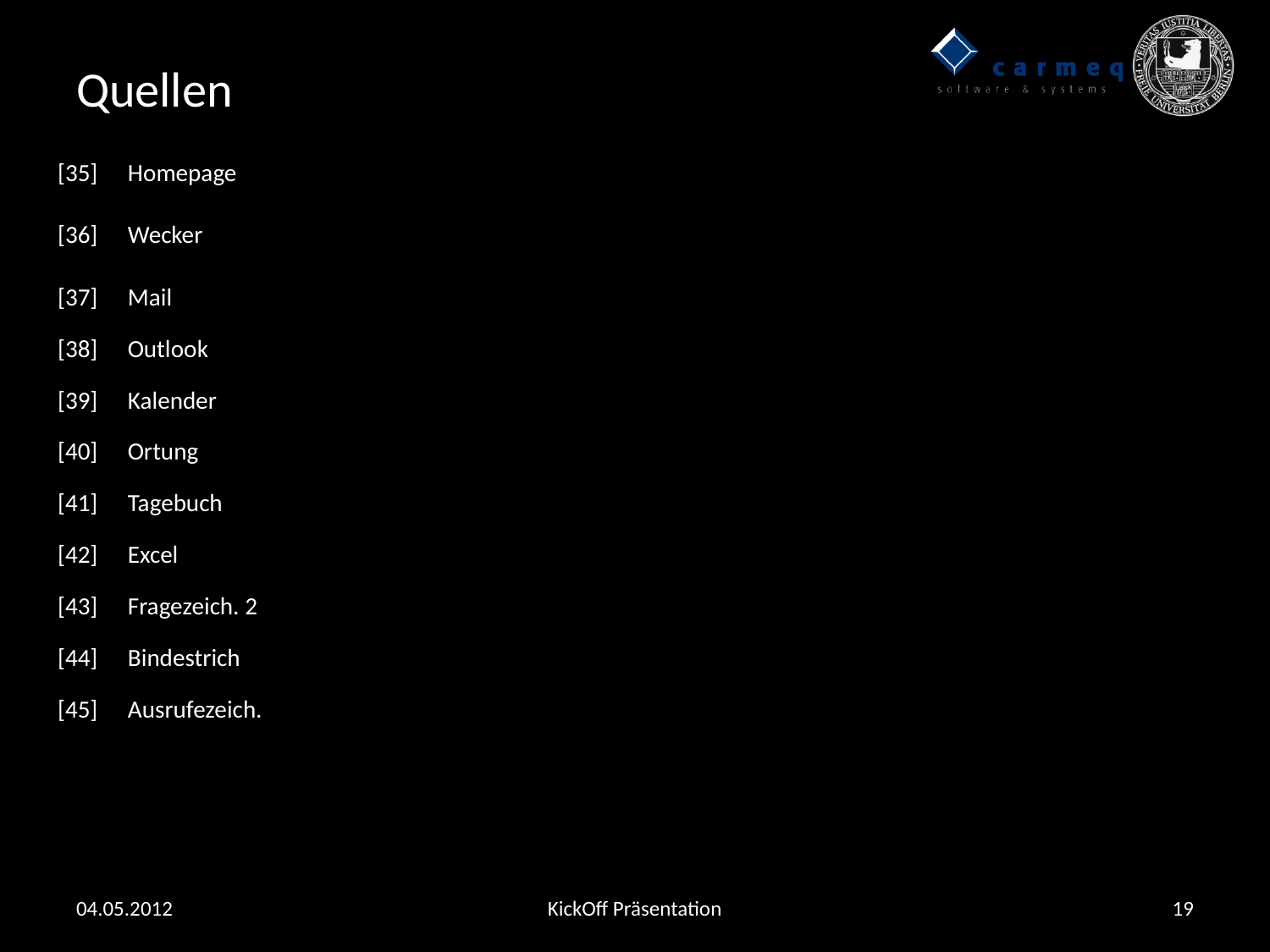

# Quellen
| [35] | Homepage | http://www.iconarchive.com/show/ivista-2-icons-by-gakuseisean/Network-Panel-Settings-icon.html |
| --- | --- | --- |
| [36] | Wecker | http://www.iconarchive.com/show/real-vista-communications-icons-by-iconshock/clock-icon.html |
| [37] | Mail | http://www.iconarchive.com/show/sleek-xp-basic-icons-by-deleket/Mail-icon.html |
| [38] | Outlook | http://www.iconarchive.com/show/softdimension-icons-by-benjigarner/Outlook-icon.html |
| [39] | Kalender | http://www.iconarchive.com/show/recycling-icons-by-skuzigraphic/paper-icon.html |
| [40] | Ortung | http://blog.imagebroker.net/wp-content/uploads/2010/11/maperture-icon.png |
| [41] | Tagebuch | http://www.iconarchive.com/show/book-icons-by-deleket/Evernote-Book-icon.html |
| [42] | Excel | http://www.iconarchive.com/show/softdimension-icons-by-benjigarner/Excel-icon.html |
| [43] | Fragezeich. 2 | http://www.iconarchive.com/show/characters-icons-by-dooffy/0-Question-mark-icon.html |
| [44] | Bindestrich | http://www.iconarchive.com/show/characters-icons-by-dooffy/0-Minus-icon.html |
| [45] | Ausrufezeich. | http://www.iconarchive.com/show/characters-icons-by-dooffy/0-Exclamation-mark-icon.html |
04.05.2012
KickOff Präsentation
19